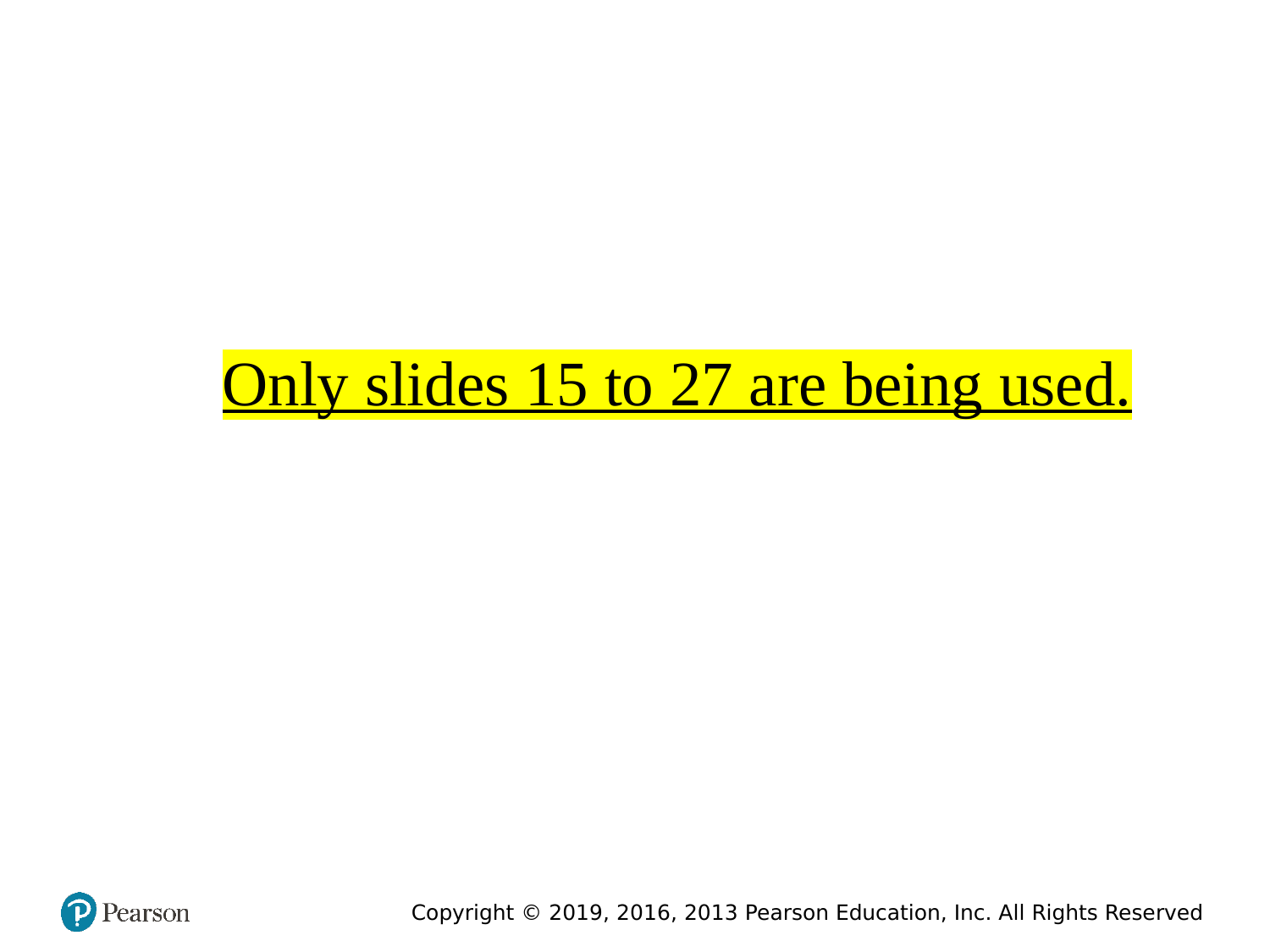

Only slides 15 to 27 are being used.